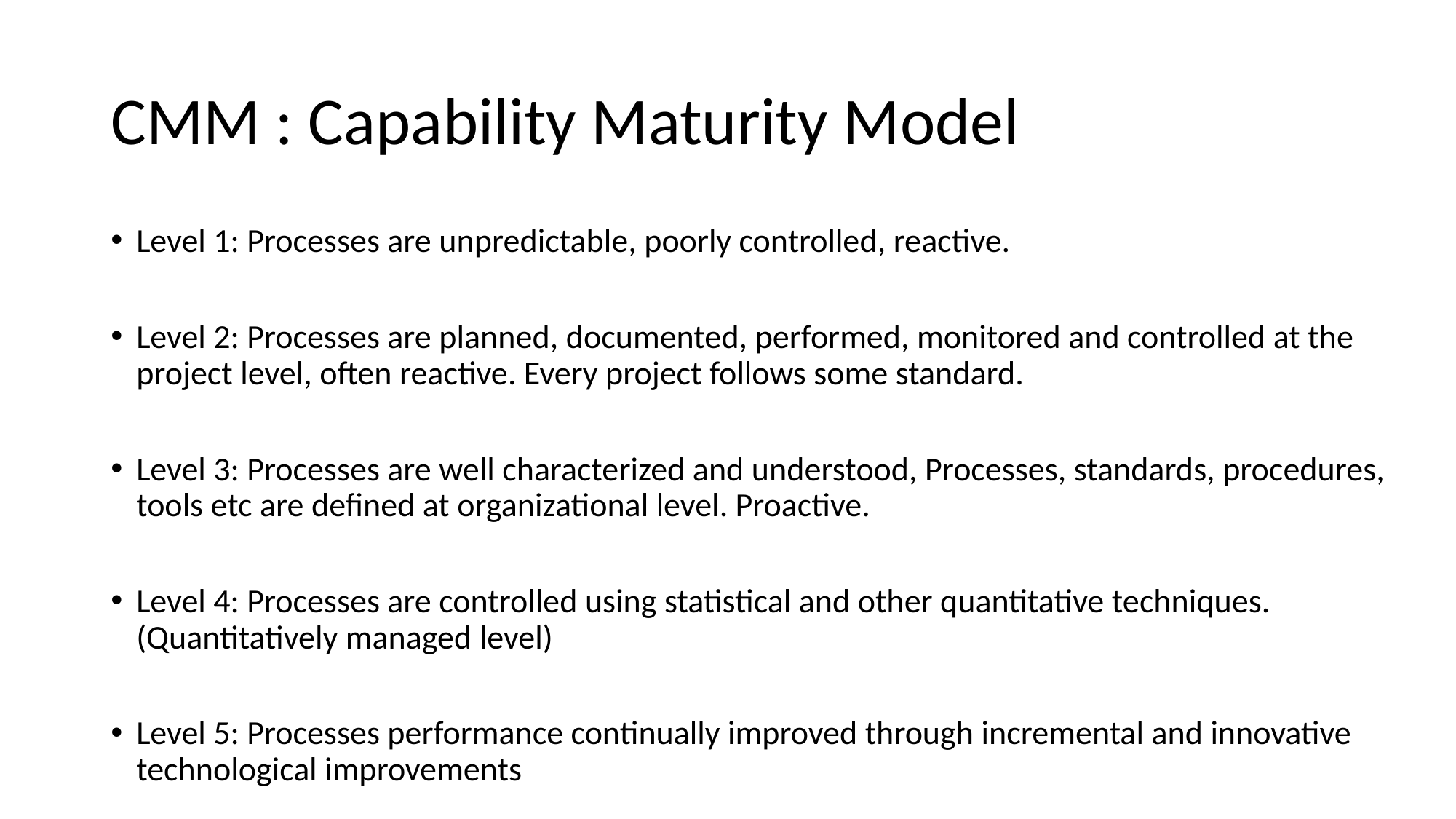

# CMM : Capability Maturity Model
Level 1: Processes are unpredictable, poorly controlled, reactive.

Level 2: Processes are planned, documented, performed, monitored and controlled at the project level, often reactive. Every project follows some standard.

Level 3: Processes are well characterized and understood, Processes, standards, procedures, tools etc are defined at organizational level. Proactive.

Level 4: Processes are controlled using statistical and other quantitative techniques. (Quantitatively managed level)

Level 5: Processes performance continually improved through incremental and innovative technological improvements